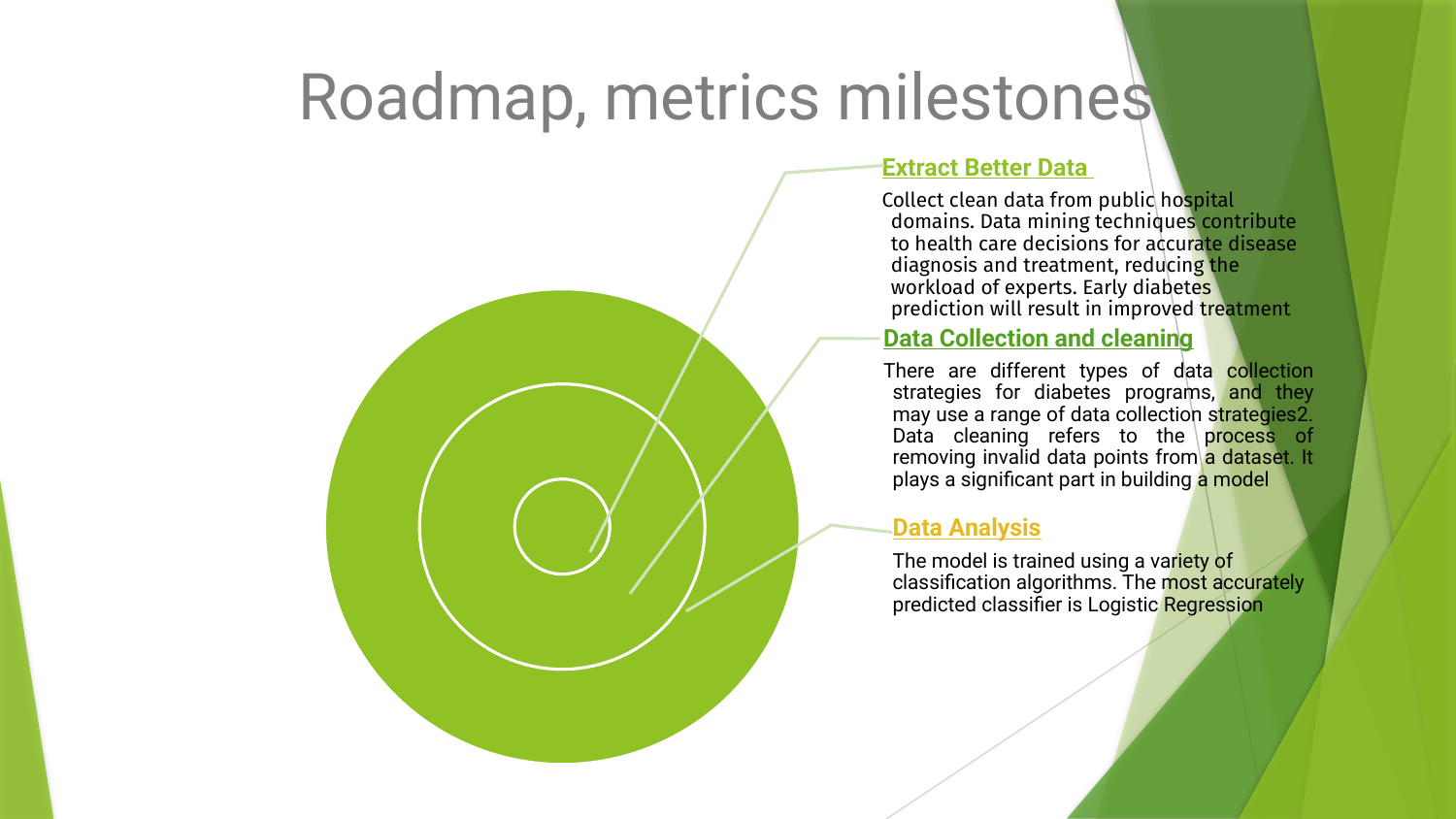

# Roadmap, metrics milestones
Extract Better Data
Collect clean data from public hospital domains. Data mining techniques contribute to health care decisions for accurate disease diagnosis and treatment, reducing the workload of experts. Early diabetes prediction will result in improved treatment
Data Collection and cleaning
There are different types of data collection strategies for diabetes programs, and they may use a range of data collection strategies2. Data cleaning refers to the process of removing invalid data points from a dataset. It plays a significant part in building a model

Data Analysis
The model is trained using a variety of classification algorithms. The most accurately predicted classifier is Logistic Regression